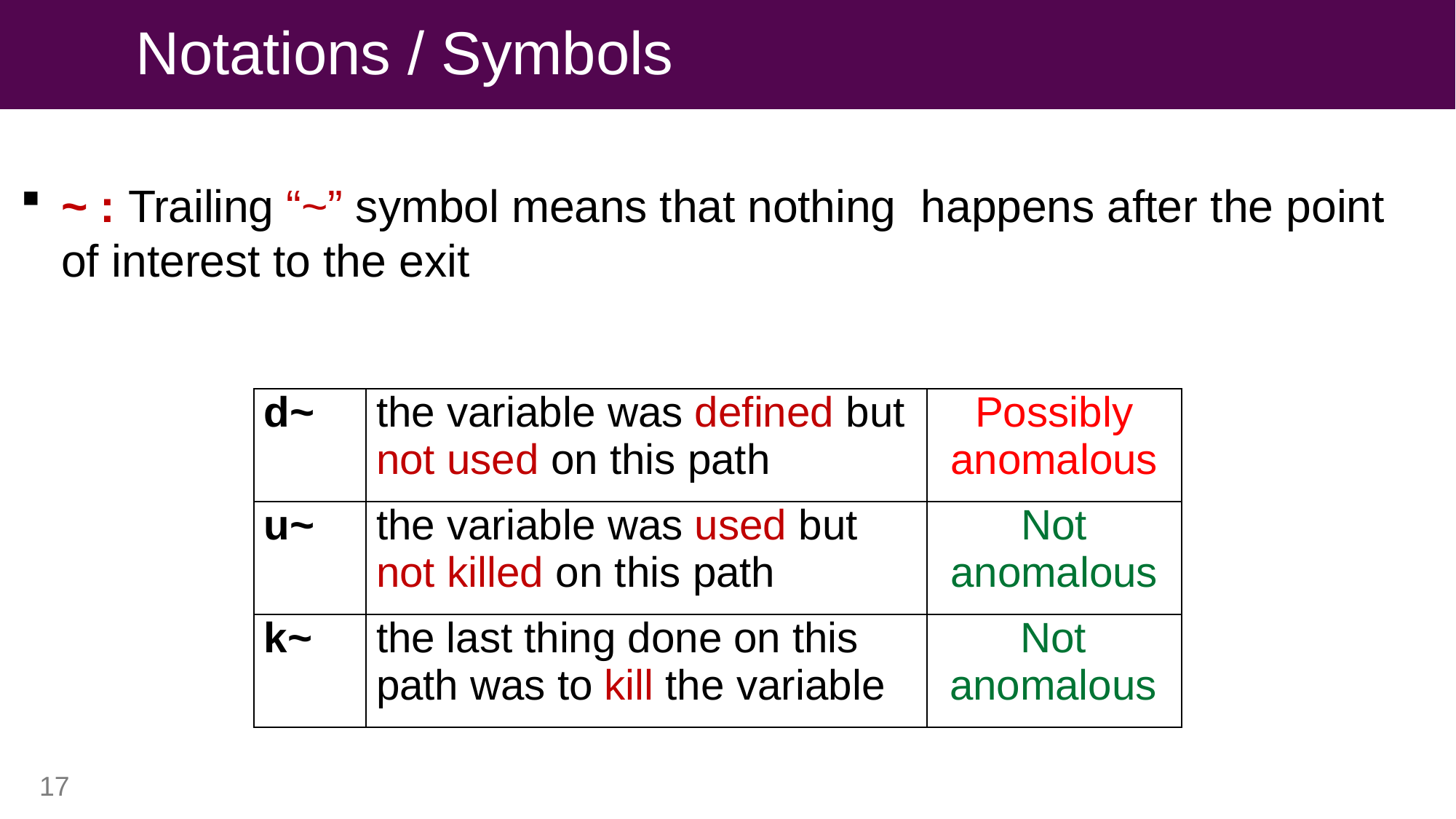

# Notations / Symbols
~ : Trailing “~” symbol means that nothing  happens after the point of interest to the exit
| d~ | the variable was defined but not used on this path | Possibly anomalous |
| --- | --- | --- |
| u~ | the variable was used but not killed on this path | Not anomalous |
| k~ | the last thing done on this path was to kill the variable | Not anomalous |
17